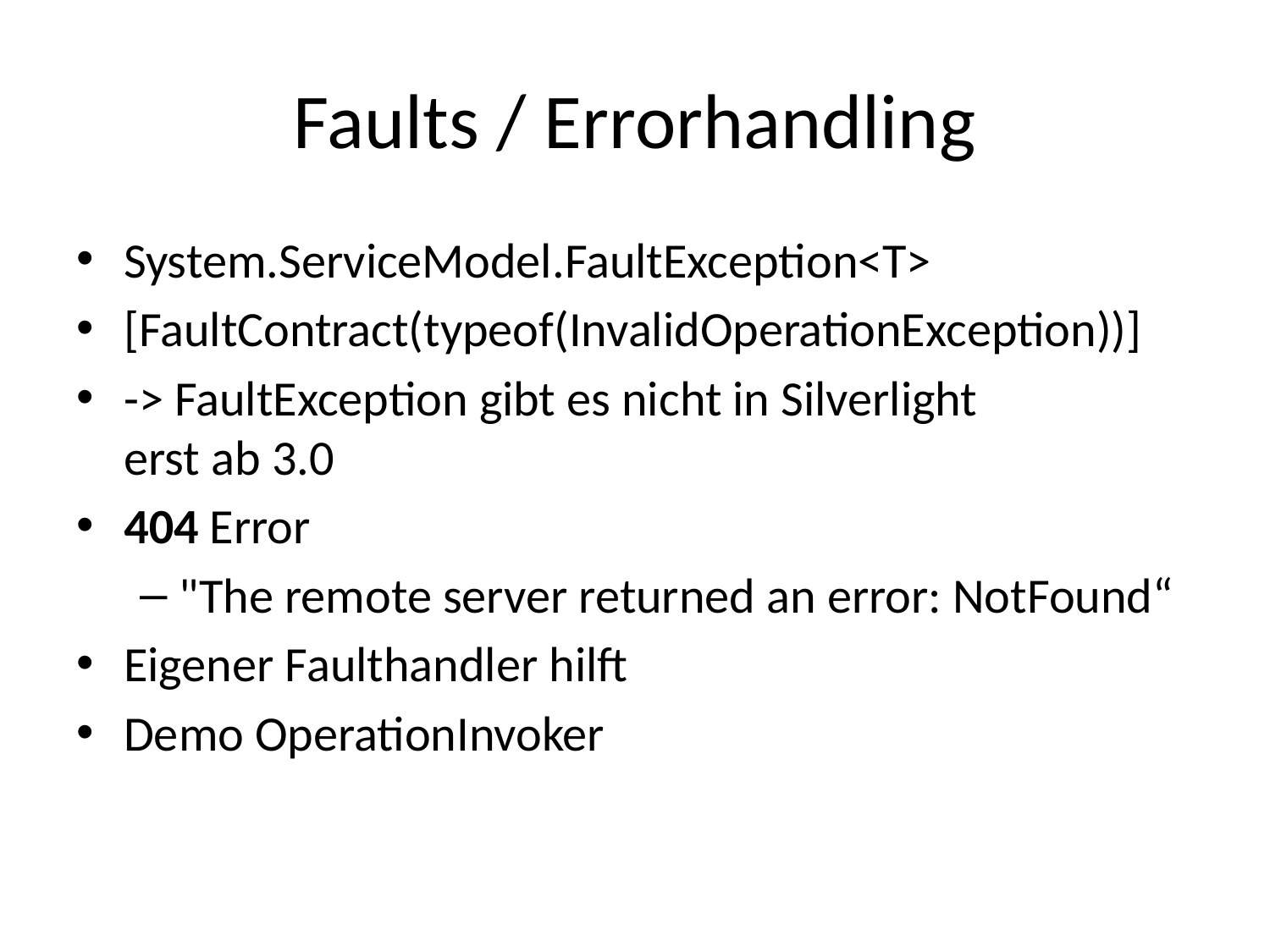

# Faults / Errorhandling
System.ServiceModel.FaultException<T>
[FaultContract(typeof(InvalidOperationException))]
-> FaultException gibt es nicht in Silverlight
erst ab 3.0
404 Error
"The remote server returned an error: NotFound“
Eigener Faulthandler hilft
Demo OperationInvoker